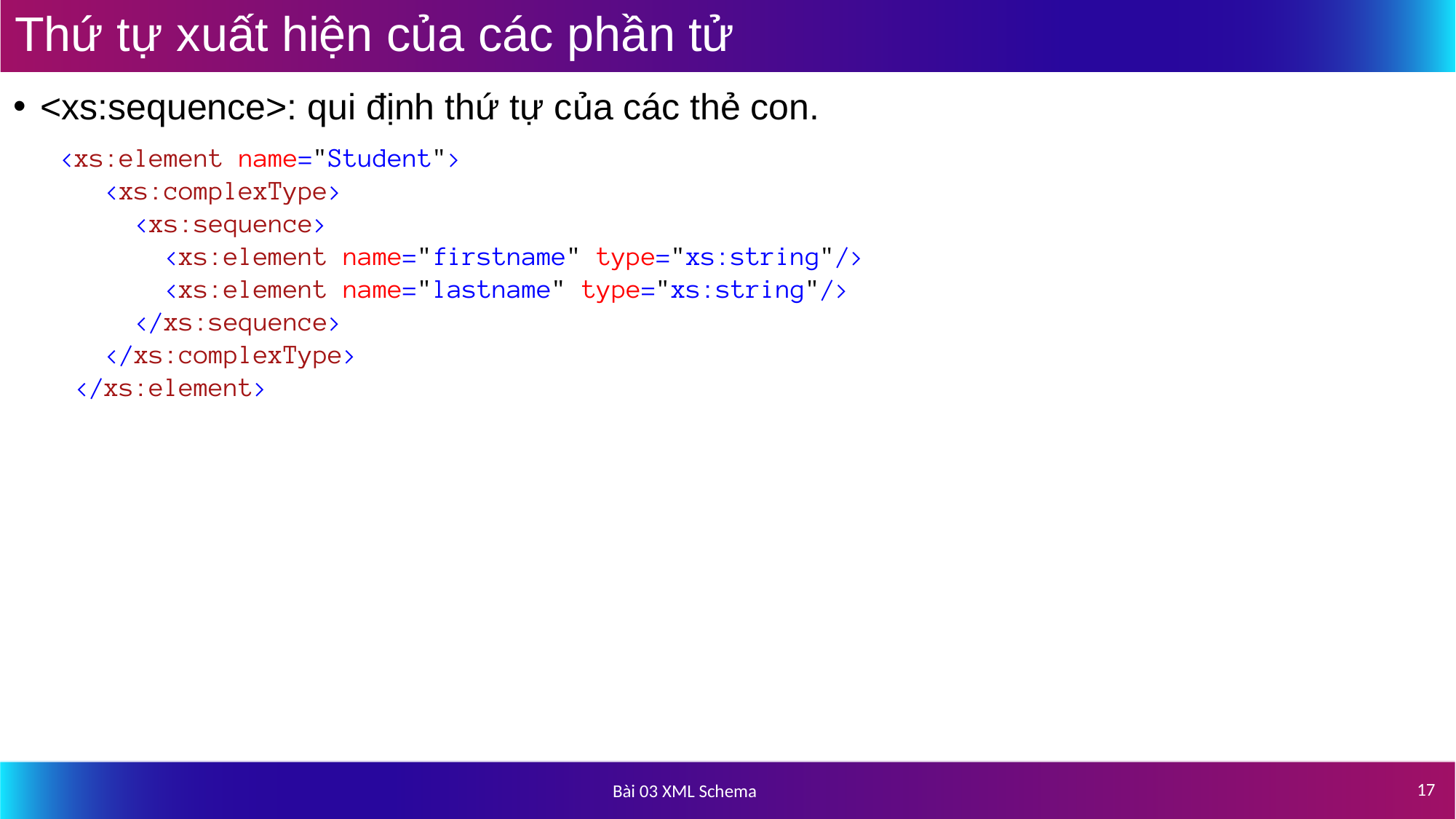

# Thứ tự xuất hiện của các phần tử
<xs:sequence>: qui định thứ tự của các thẻ con.

 <xs:element name="Student">
    <xs:complexType>
      <xs:sequence>
        <xs:element name="firstname" type="xs:string"/>
        <xs:element name="lastname" type="xs:string"/>
      </xs:sequence>
    </xs:complexType>
  </xs:element>
17
Bài 03 XML Schema